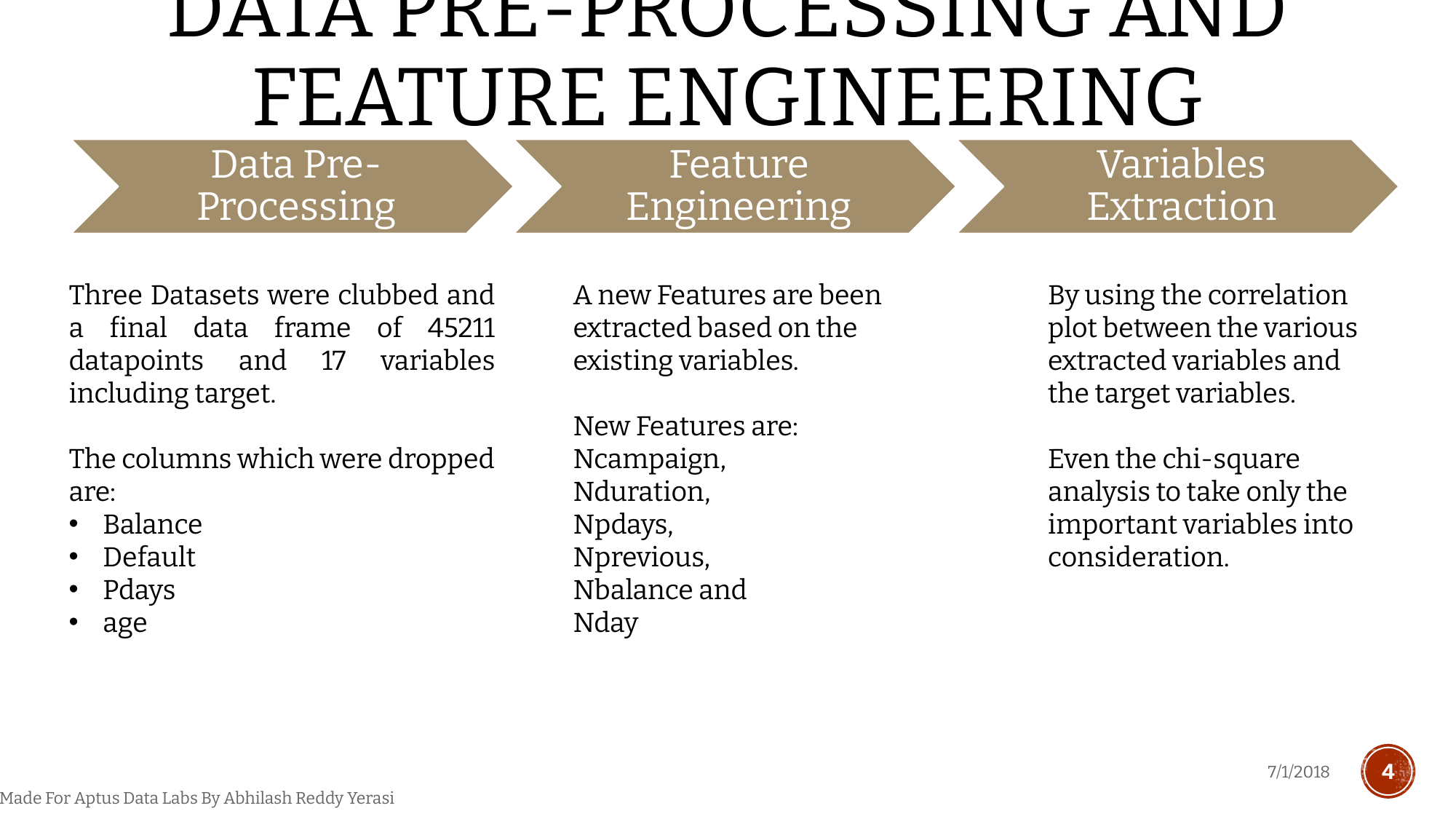

# DATA PRE-PROCESSING and Feature Engineering
Data Pre-Processing
Feature Engineering

Variables Extraction
Three Datasets were clubbed and a final data frame of 45211 datapoints and 17 variables including target.

The columns which were dropped are:
Balance
Default
Pdays
age
A new Features are been extracted based on the existing variables.

New Features are:
Ncampaign,
Nduration,
Npdays,
Nprevious,
Nbalance and
Nday

By using the correlation plot between the various extracted variables and the target variables.

Even the chi-square analysis to take only the important variables into consideration.

7/1/2018
4
Made For Aptus Data Labs By Abhilash Reddy Yerasi